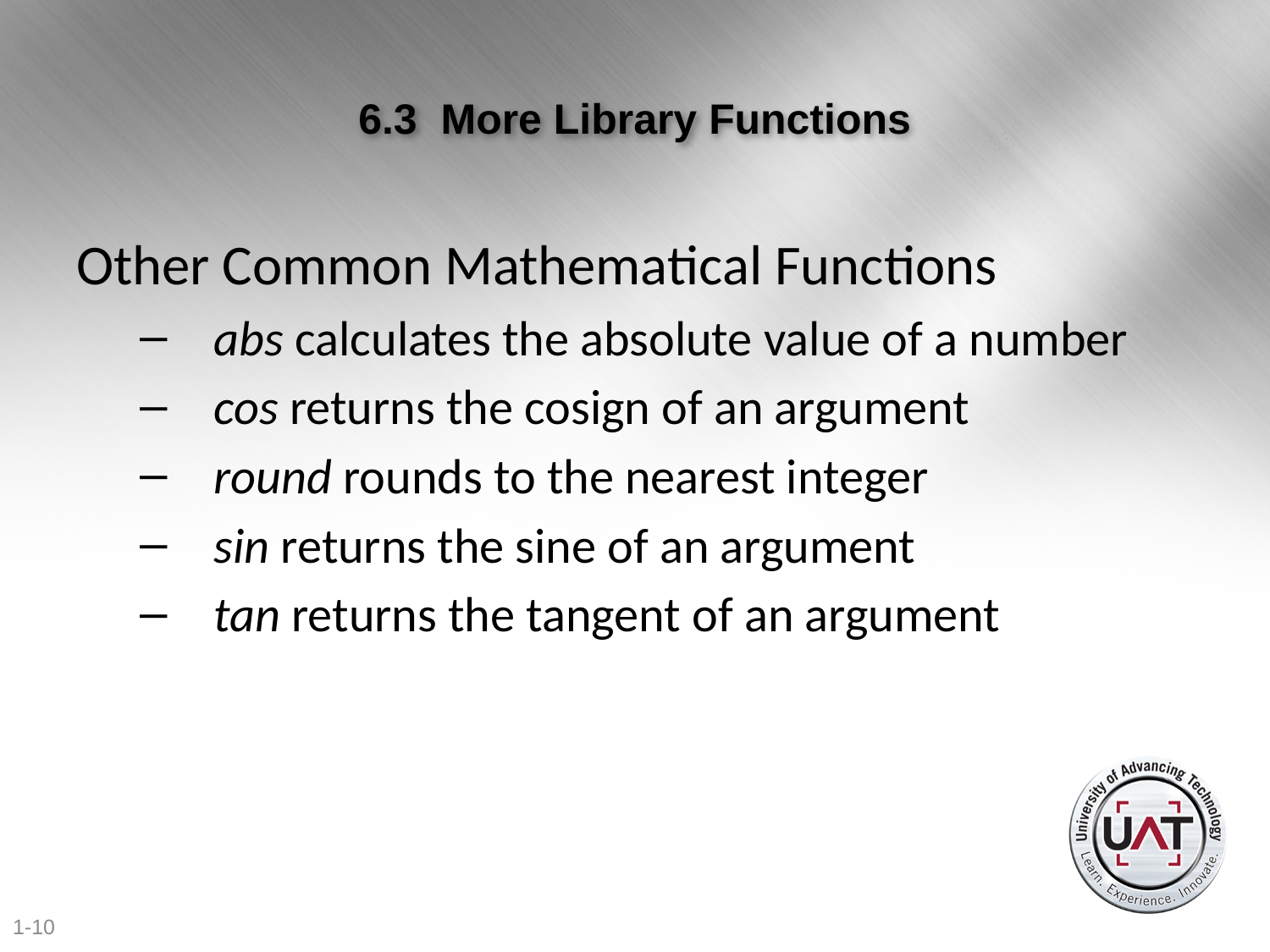

# 6.3  More Library Functions
Other Common Mathematical Functions
abs calculates the absolute value of a number
cos returns the cosign of an argument
round rounds to the nearest integer
sin returns the sine of an argument
tan returns the tangent of an argument

1-10